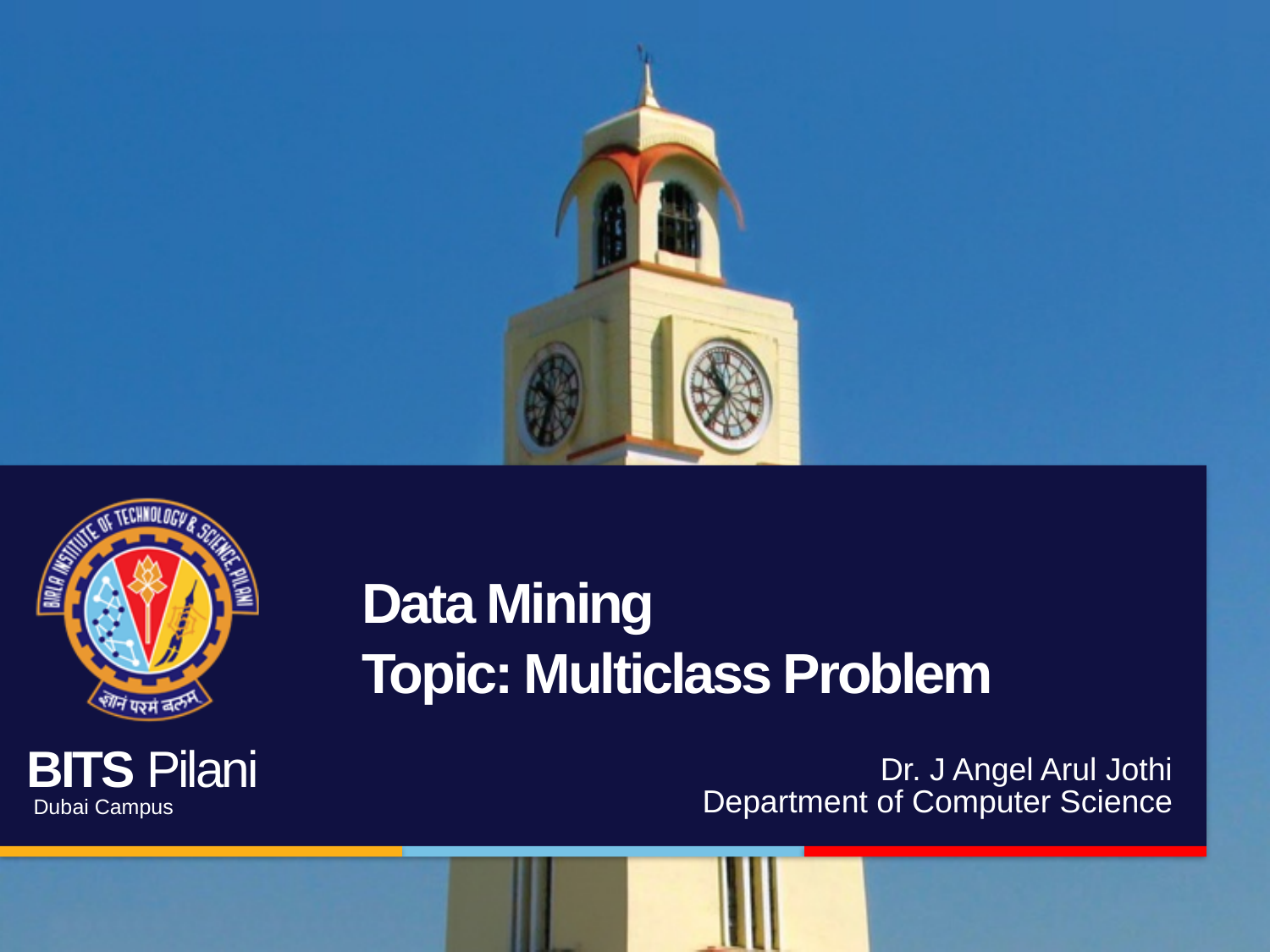

# Data Mining Topic: Multiclass Problem
Dr. J Angel Arul Jothi
Department of Computer Science